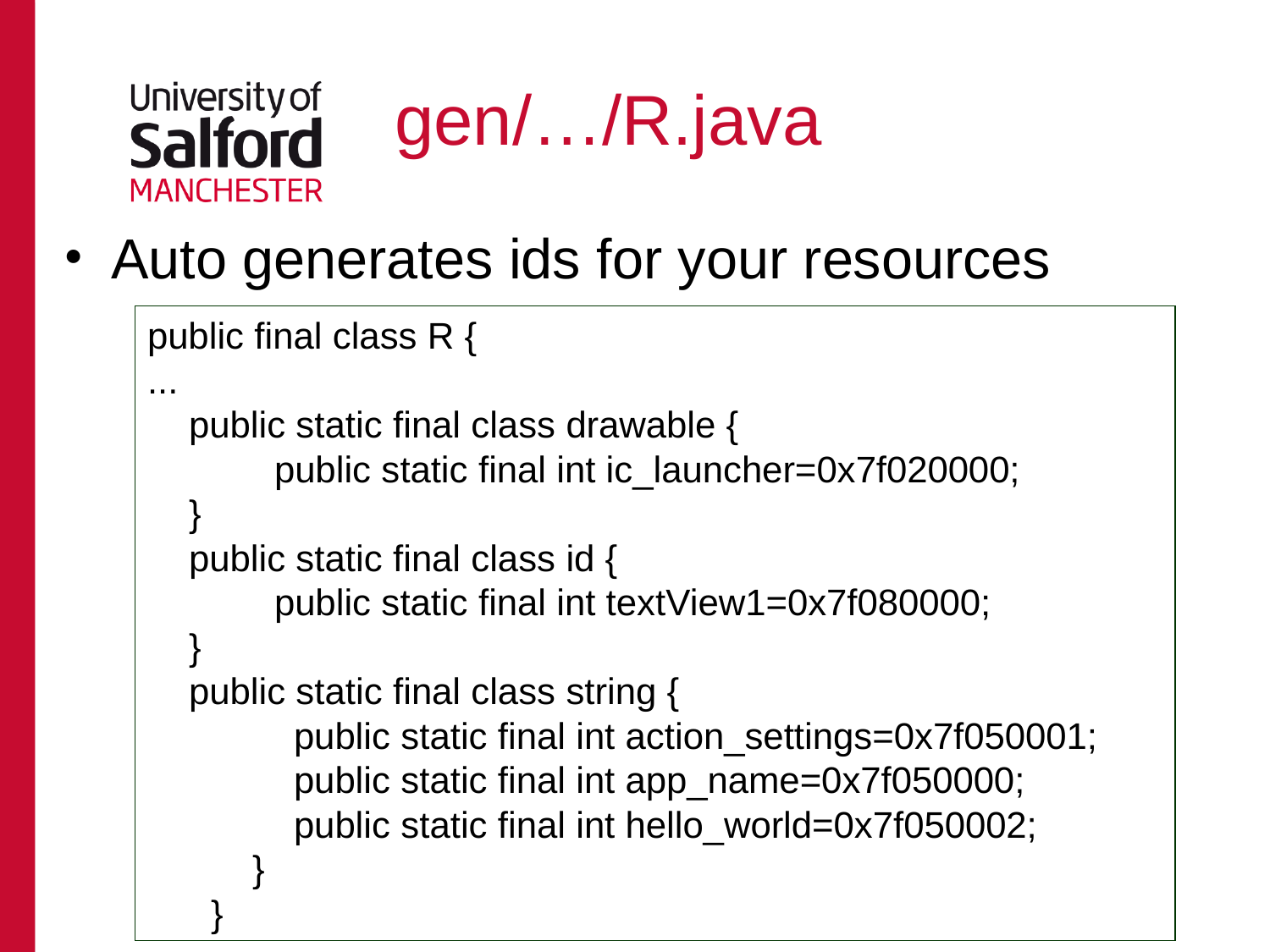

# gen/…/R.java
Auto generates ids for your resources
public final class R {
...
    public static final class drawable {
        	public static final int ic_launcher=0x7f020000;
    }
    public static final class id {
	public static final int textView1=0x7f080000;
    }
    public static final class string {
        public static final int action_settings=0x7f050001;
        public static final int app_name=0x7f050000;
        public static final int hello_world=0x7f050002;
    }
}